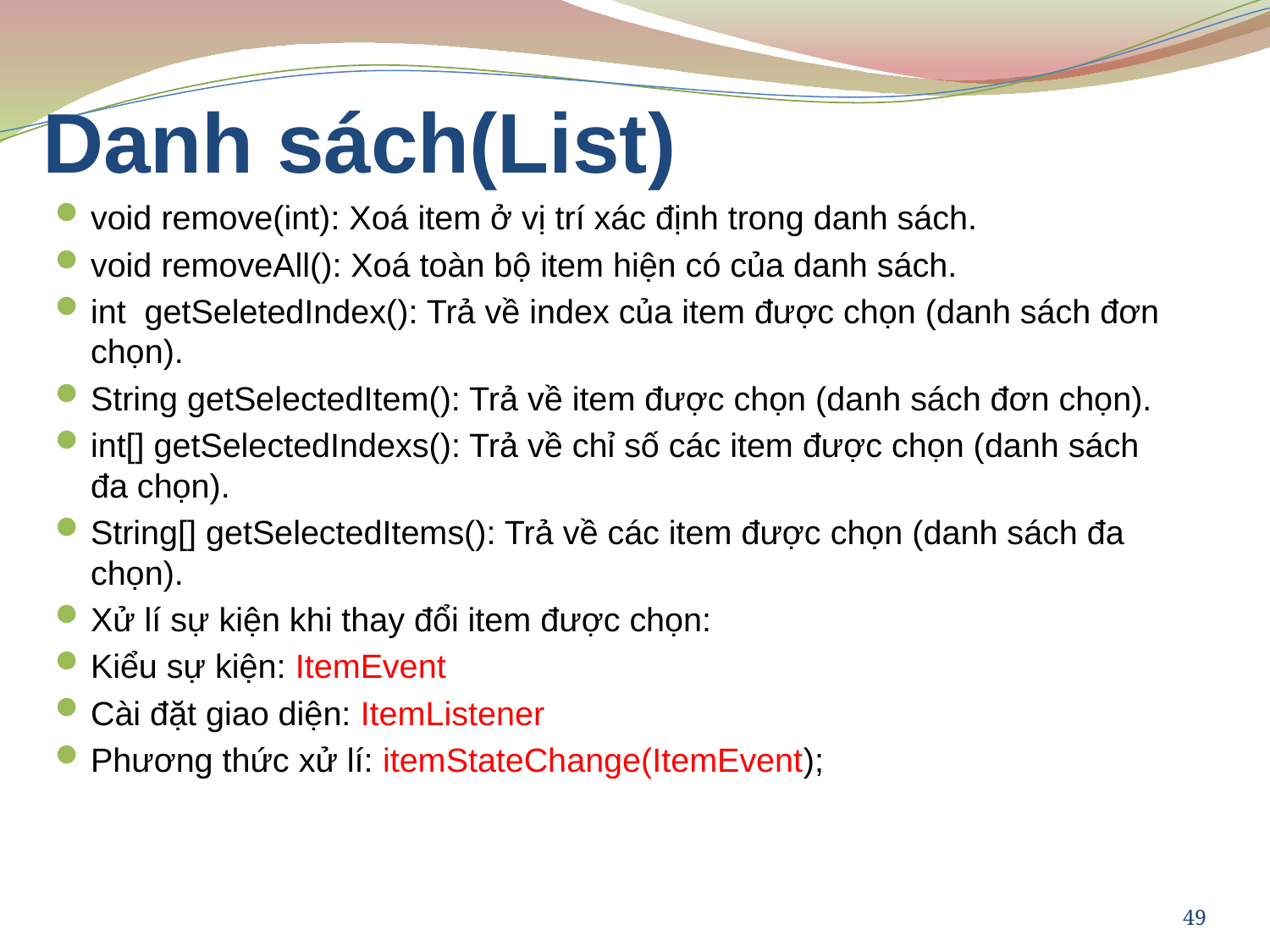

# Danh sách(List)
void remove(int): Xoá item ở vị trí xác định trong danh sách.
void removeAll(): Xoá toàn bộ item hiện có của danh sách.
int  getSeletedIndex(): Trả về index của item được chọn (danh sách đơn chọn).
String getSelectedItem(): Trả về item được chọn (danh sách đơn chọn).
int[] getSelectedIndexs(): Trả về chỉ số các item được chọn (danh sách đa chọn).
String[] getSelectedItems(): Trả về các item được chọn (danh sách đa chọn).
Xử lí sự kiện khi thay đổi item được chọn:
Kiểu sự kiện: ItemEvent
Cài đặt giao diện: ItemListener
Phương thức xử lí: itemStateChange(ItemEvent);

49